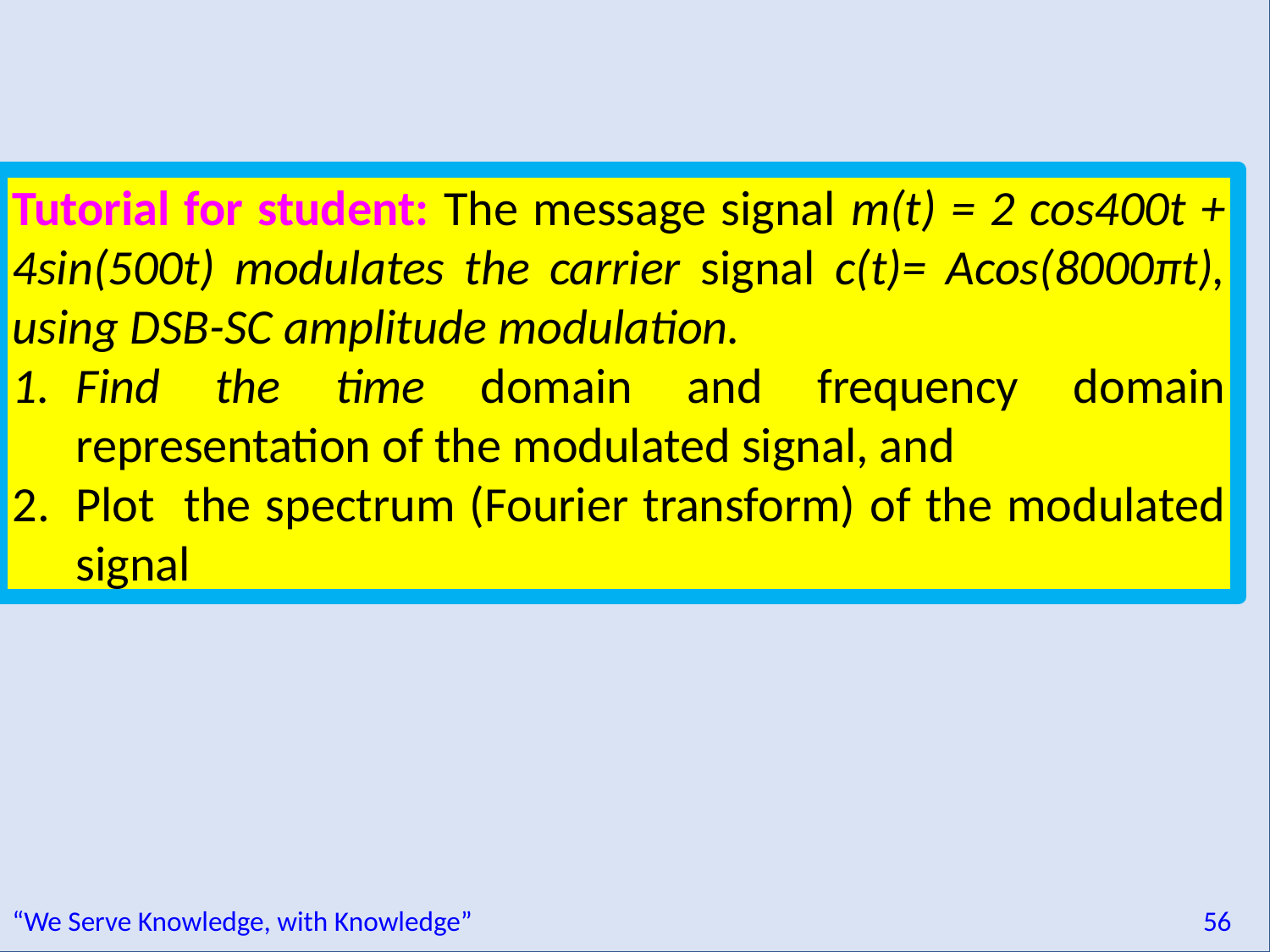

Tutorial for student: The message signal m(t) = 2 cos400t + 4sin(500t) modulates the carrier signal c(t)= Acos(8000πt), using DSB-SC amplitude modulation.
Find the time domain and frequency domain representation of the modulated signal, and
Plot  the spectrum (Fourier transform) of the modulated signal